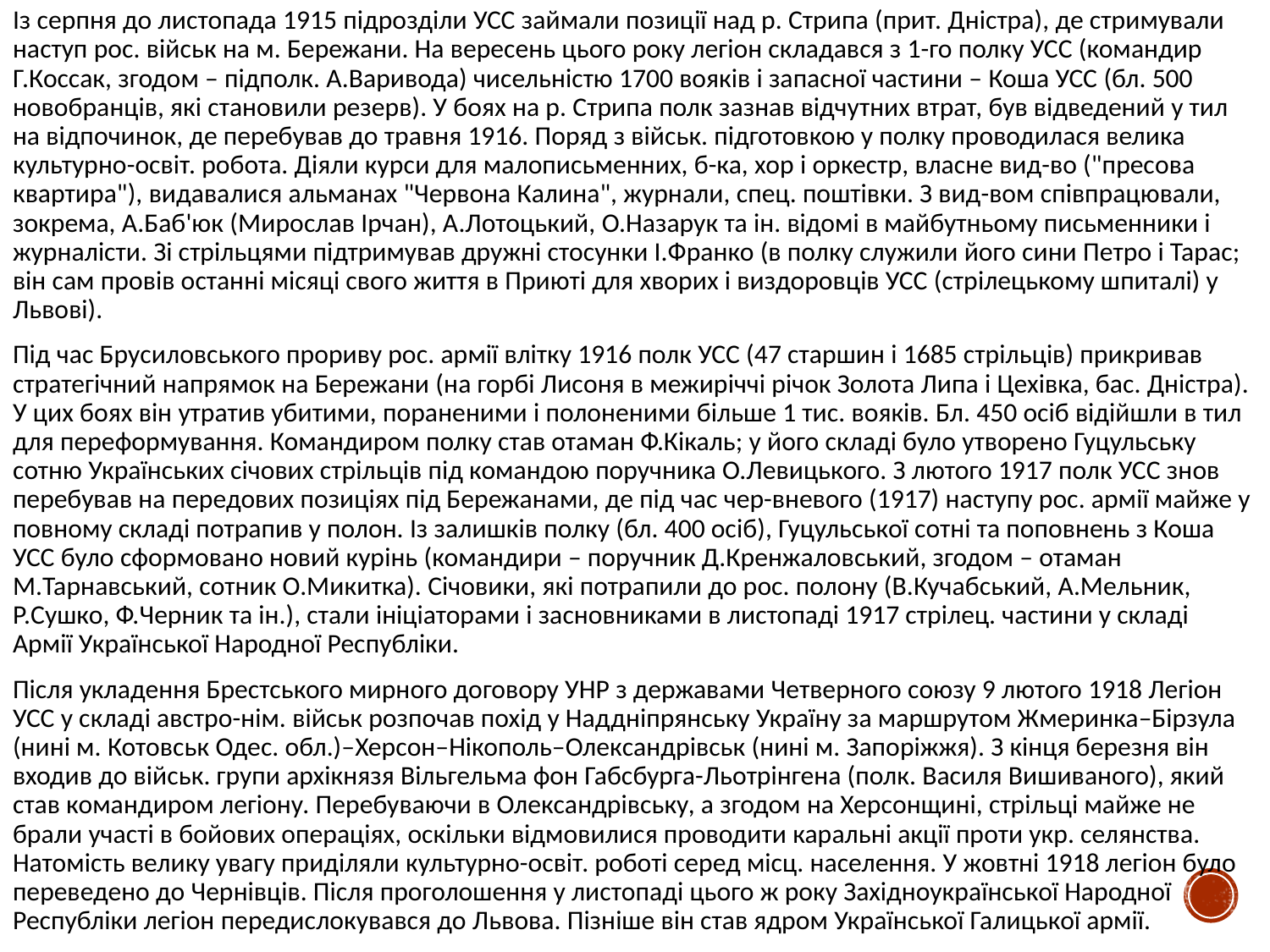

Із серпня до листопада 1915 підрозділи УСС займали позиції над р. Стрипа (прит. Дністра), де стримували наступ рос. військ на м. Бережани. На вересень цього року легіон складався з 1-го полку УСС (командир Г.Коссак, згодом – підполк. А.Варивода) чисельністю 1700 вояків і запасної частини – Коша УСС (бл. 500 новобранців, які становили резерв). У боях на р. Стрипа полк зазнав відчутних втрат, був відведений у тил на відпочинок, де перебував до травня 1916. Поряд з військ. підготовкою у полку проводилася велика культурно-освіт. робота. Діяли курси для малописьменних, б-ка, хор і оркестр, власне вид-во ("пресова квартира"), видавалися альманах "Червона Калина", журнали, спец. поштівки. З вид-вом співпрацювали, зокрема, А.Баб'юк (Мирослав Ірчан), А.Лотоцький, О.Назарук та ін. відомі в майбутньому письменники і журналісти. Зі стрільцями підтримував дружні стосунки І.Франко (в полку служили його сини Петро і Тарас; він сам провів останні місяці свого життя в Приюті для хворих і виздоровців УСС (стрілецькому шпиталі) у Львові).
Під час Брусиловського прориву рос. армії влітку 1916 полк УСС (47 старшин і 1685 стрільців) прикривав стратегічний напрямок на Бережани (на горбі Лисоня в межиріччі річок Золота Липа і Цехівка, бас. Дністра). У цих боях він утратив убитими, пораненими і полоненими більше 1 тис. вояків. Бл. 450 осіб відійшли в тил для переформування. Командиром полку став отаман Ф.Кікаль; у його складі було утворено Гуцульську сотню Українських січових стрільців під командою поручника О.Левицького. З лютого 1917 полк УСС знов перебував на передових позиціях під Бережанами, де під час чер-вневого (1917) наступу рос. армії майже у повному складі потрапив у полон. Із залишків полку (бл. 400 осіб), Гуцульської сотні та поповнень з Коша УСС було сформовано новий курінь (командири – поручник Д.Кренжаловський, згодом – отаман М.Тарнавський, сотник О.Микитка). Січовики, які потрапили до рос. полону (В.Кучабський, А.Мельник, Р.Сушко, Ф.Черник та ін.), стали ініціаторами і засновниками в листопаді 1917 стрілец. частини у складі Армії Української Народної Республіки.
Після укладення Брестського мирного договору УНР з державами Четверного союзу 9 лютого 1918 Легіон УСС у складі австро-нім. військ розпочав похід у Наддніпрянську Україну за маршрутом Жмеринка–Бірзула (нині м. Котовськ Одес. обл.)–Херсон–Нікополь–Олександрівськ (нині м. Запоріжжя). З кінця березня він входив до військ. групи архікнязя Вільгельма фон Габсбурга-Льотрінгена (полк. Василя Вишиваного), який став командиром легіону. Перебуваючи в Олександрівську, а згодом на Херсонщині, стрільці майже не брали участі в бойових операціях, оскільки відмовилися проводити каральні акції проти укр. селянства. Натомість велику увагу приділяли культурно-освіт. роботі серед місц. населення. У жовтні 1918 легіон було переведено до Чернівців. Після проголошення у листопаді цього ж року Західноукраїнської Народної Республіки легіон передислокувався до Львова. Пізніше він став ядром Української Галицької армії.